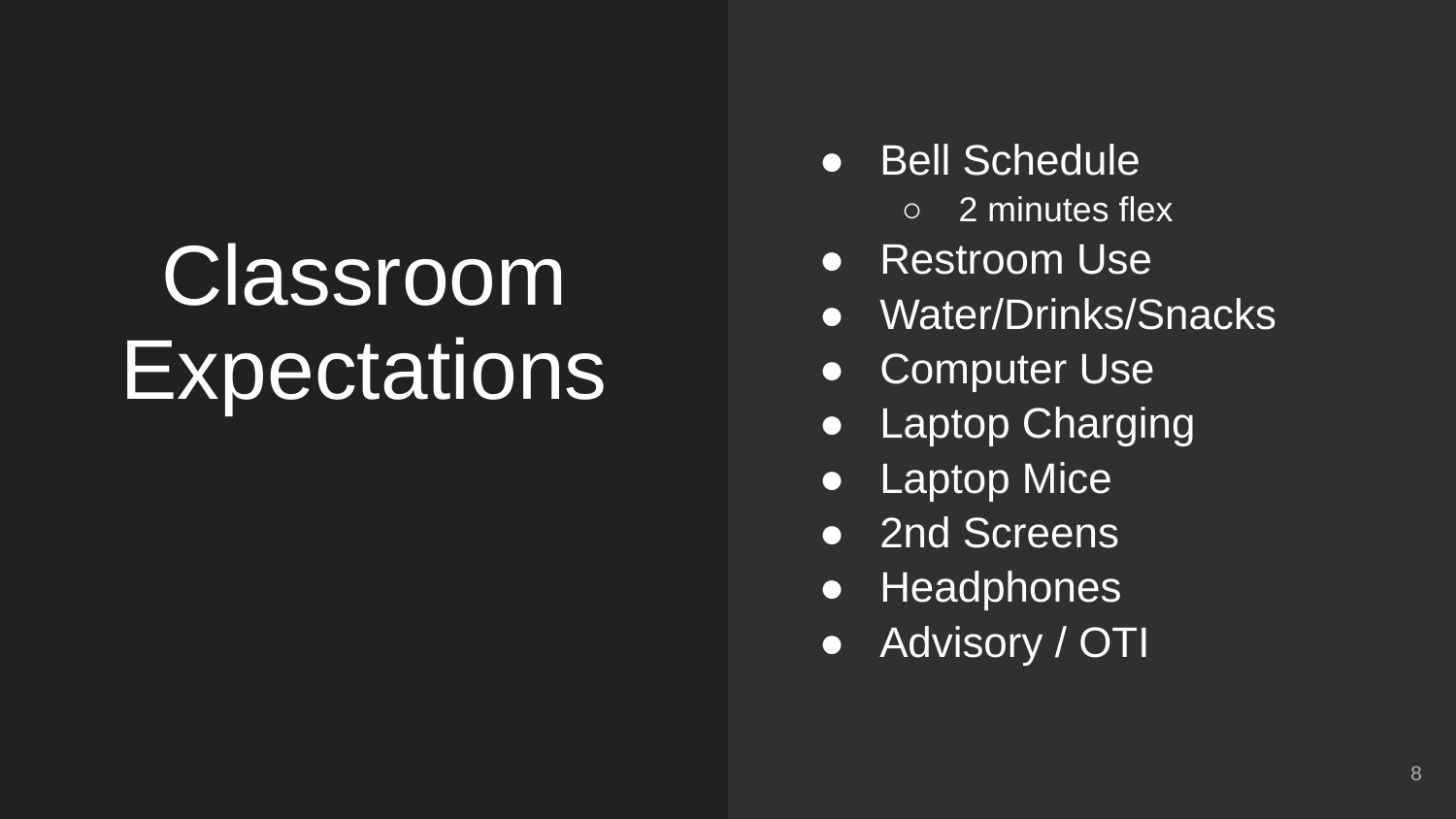

Bell Schedule
2 minutes flex
Restroom Use
Water/Drinks/Snacks
Computer Use
Laptop Charging
Laptop Mice
2nd Screens
Headphones
Advisory / OTI

# Classroom Expectations
8